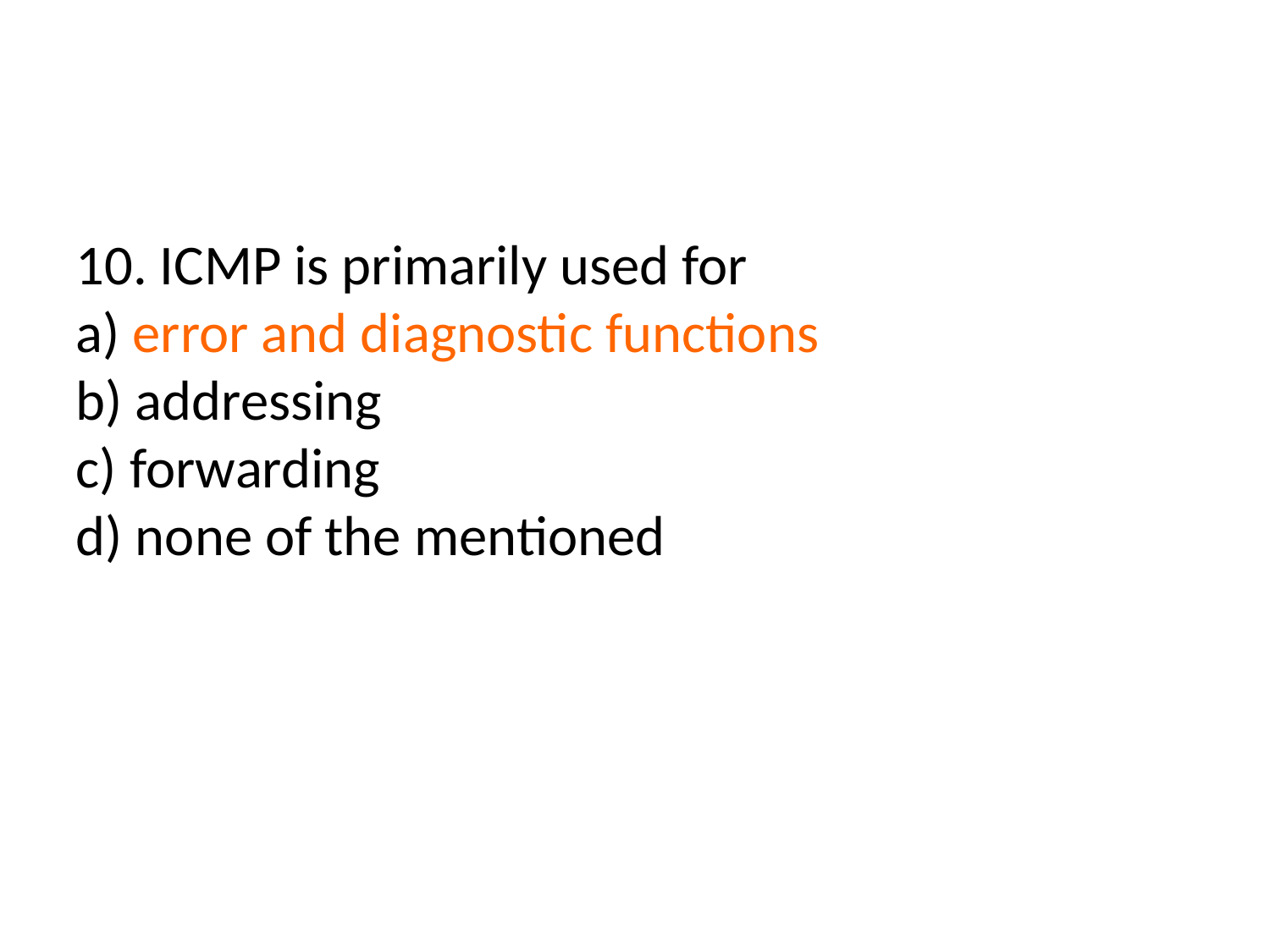

10. ICMP is primarily used for
a) error and diagnostic functions
b) addressing
c) forwarding
d) none of the mentioned